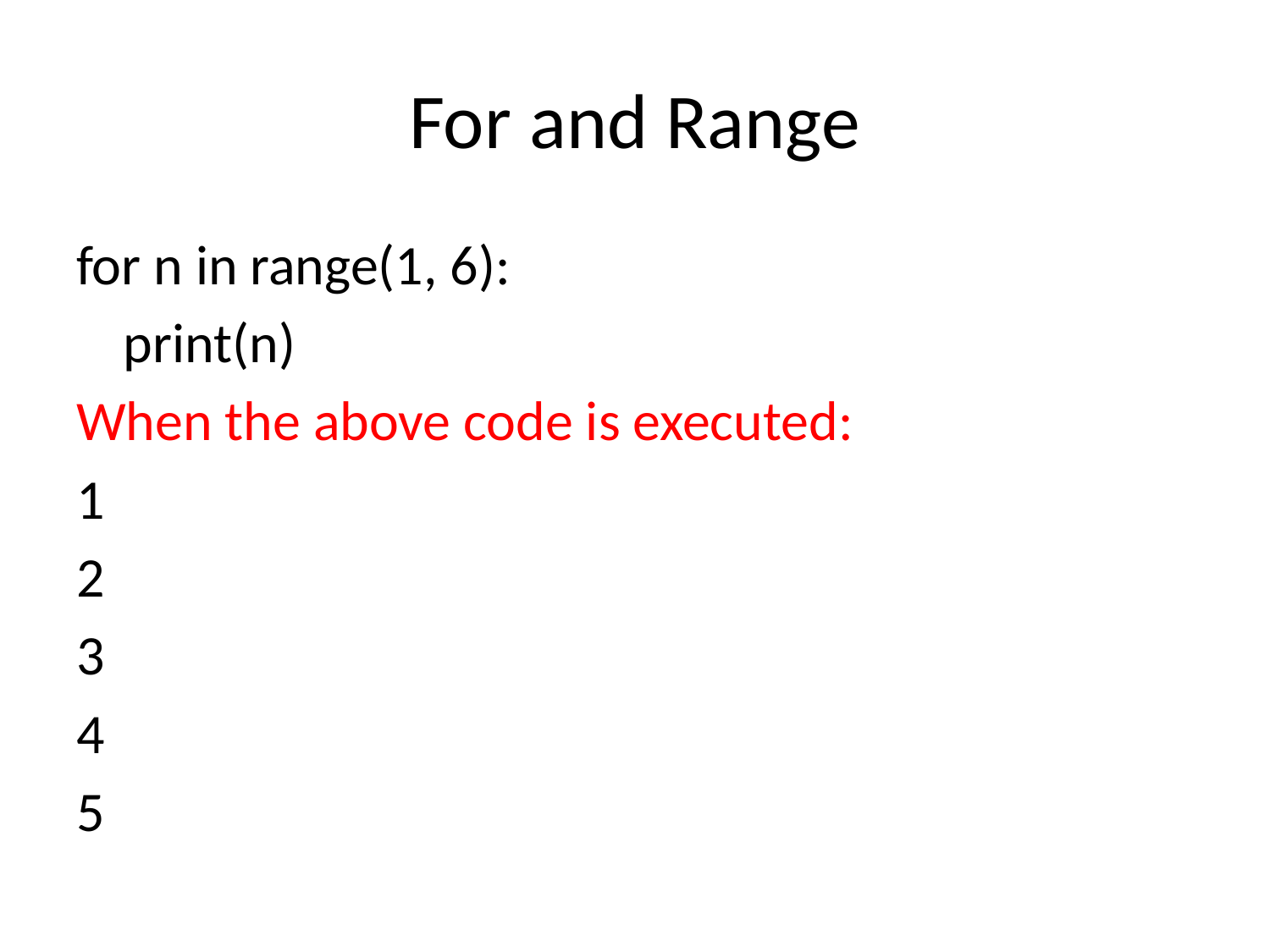

# For and Range
for n in range(1, 6):
	print(n)
When the above code is executed:
1
2
3
4
5